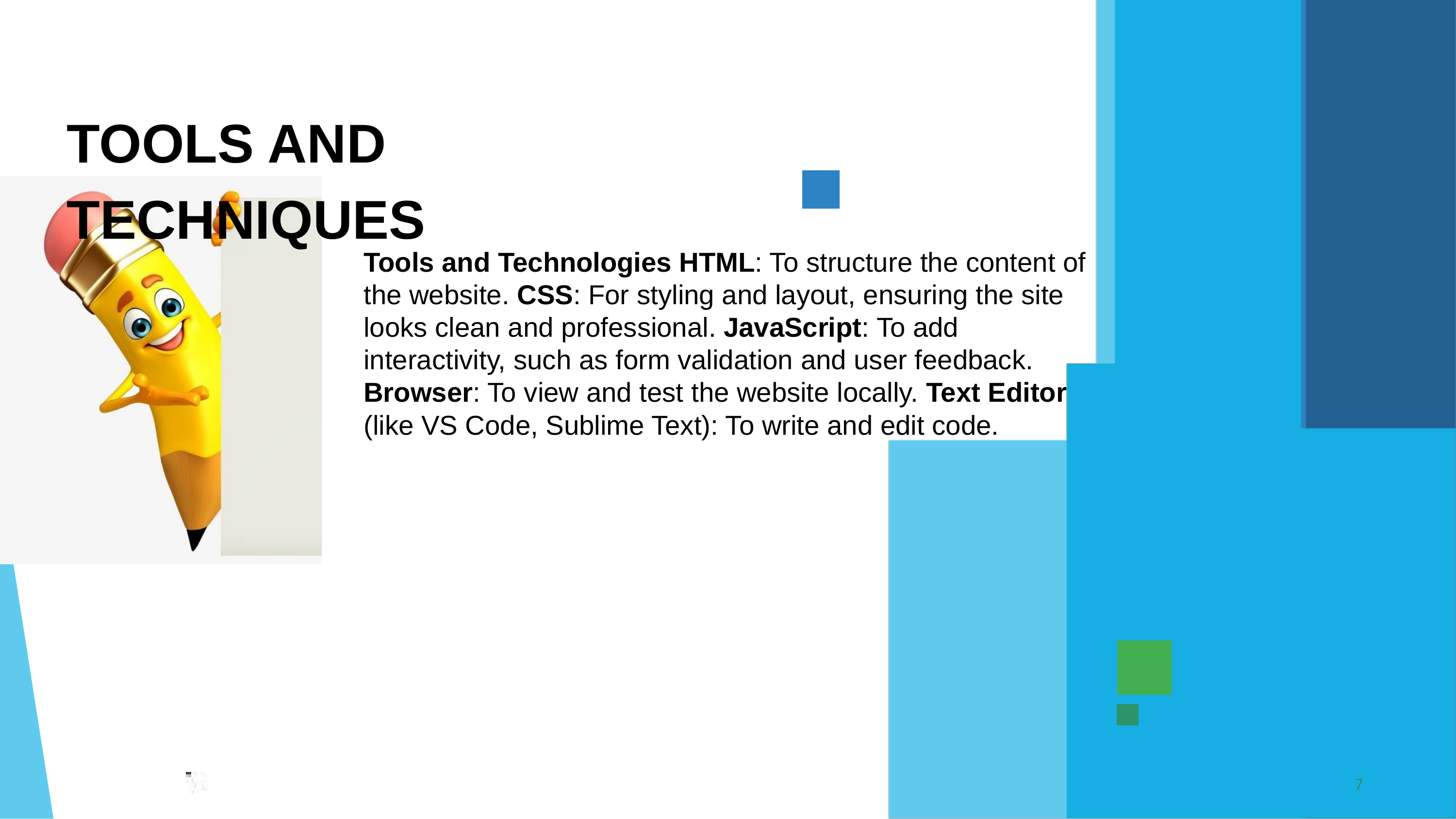

TOOLS AND TECHNIQUES

Tools and Technologies HTML: To structure the content of the website. CSS: For styling and layout, ensuring the site looks clean and professional. JavaScript: To add interactivity, such as form validation and user feedback. Browser: To view and test the website locally. Text Editor (like VS Code, Sublime Text): To write and edit code.

7